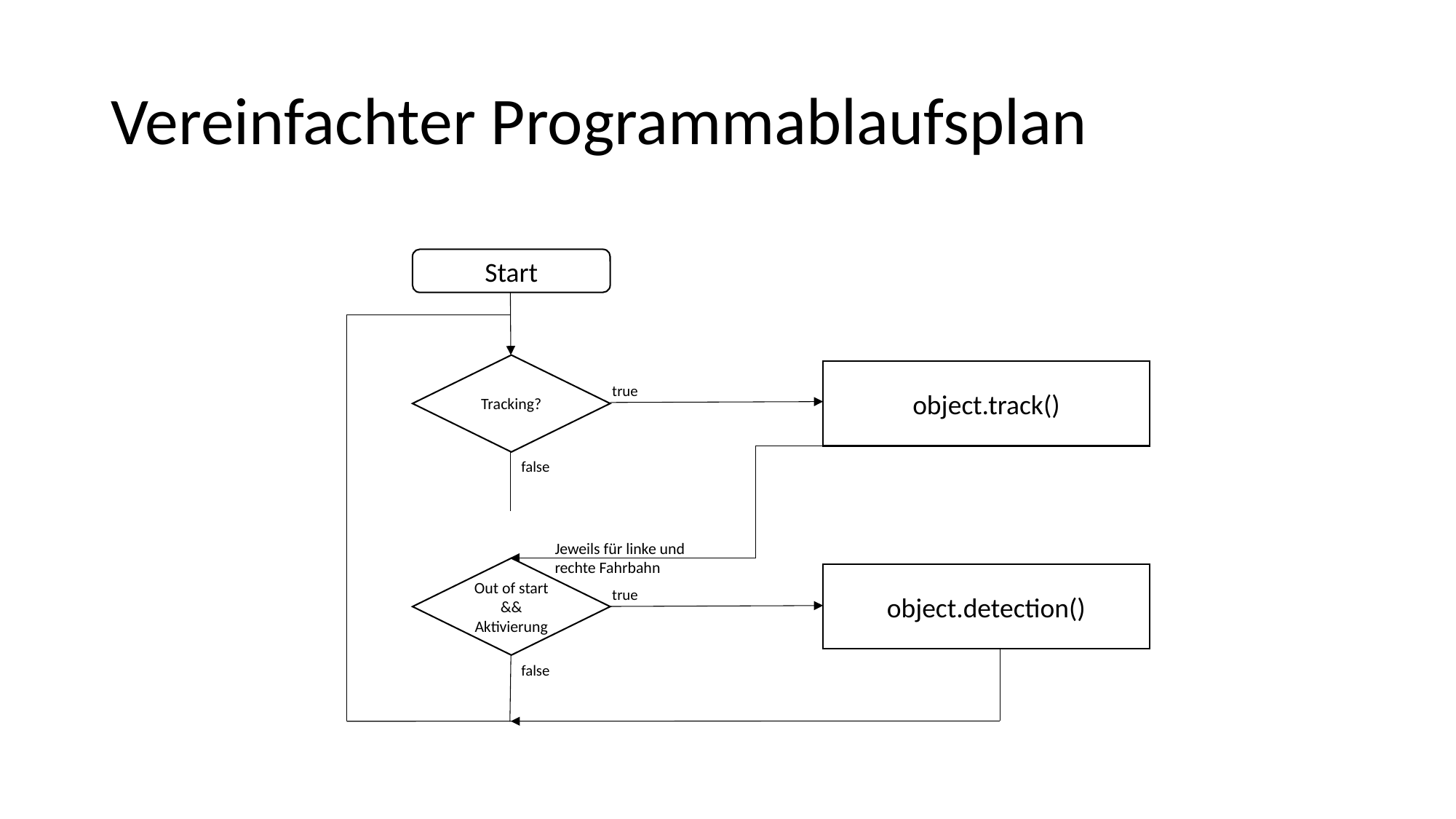

# Vereinfachter Programmablaufsplan
Start
Tracking?
object.track()
true
false
Jeweils für linke und rechte Fahrbahn
Out of start && Aktivierung
object.detection()
true
false